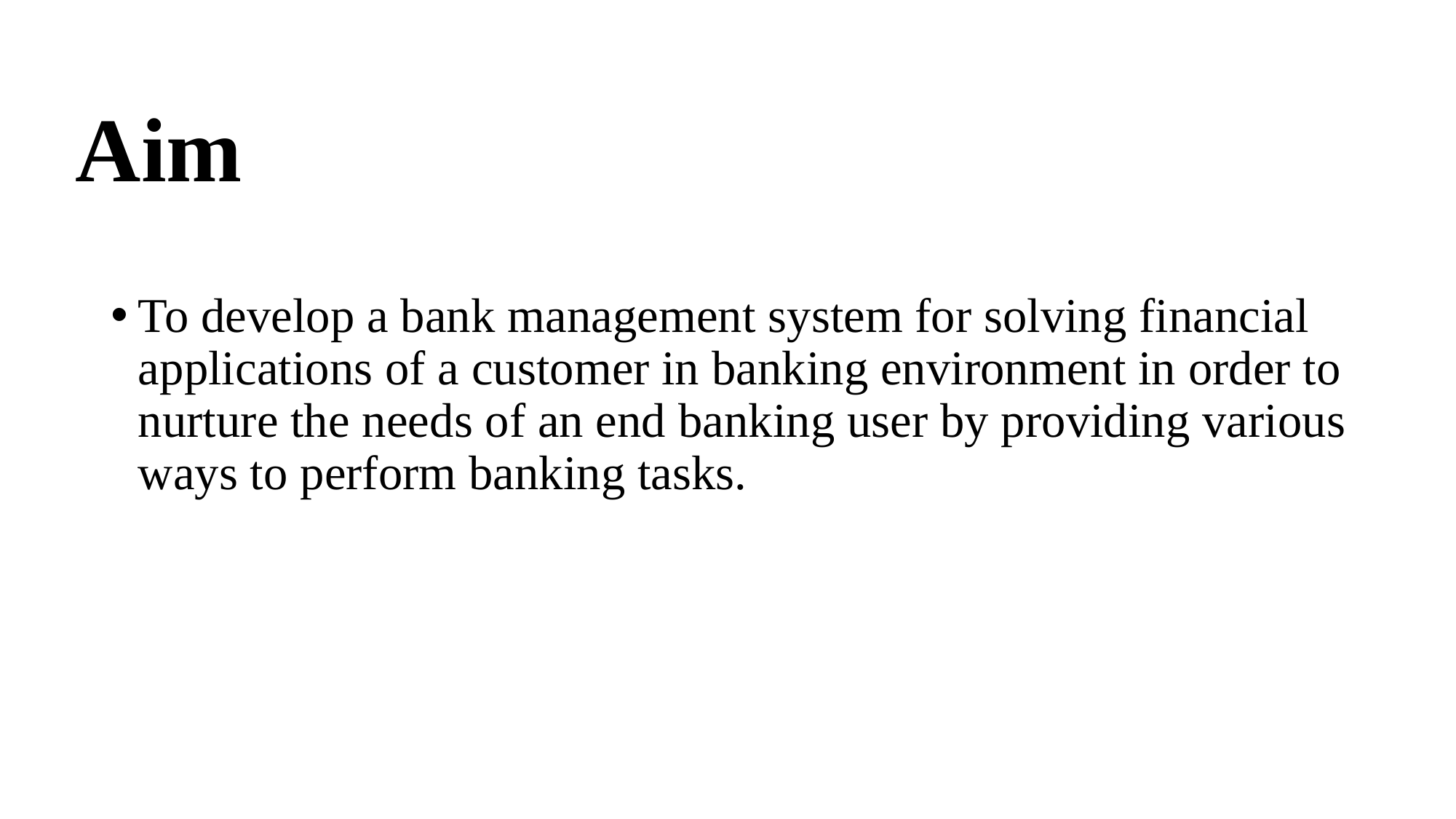

# Aim
To develop a bank management system for solving financial applications of a customer in banking environment in order to nurture the needs of an end banking user by providing various ways to perform banking tasks.